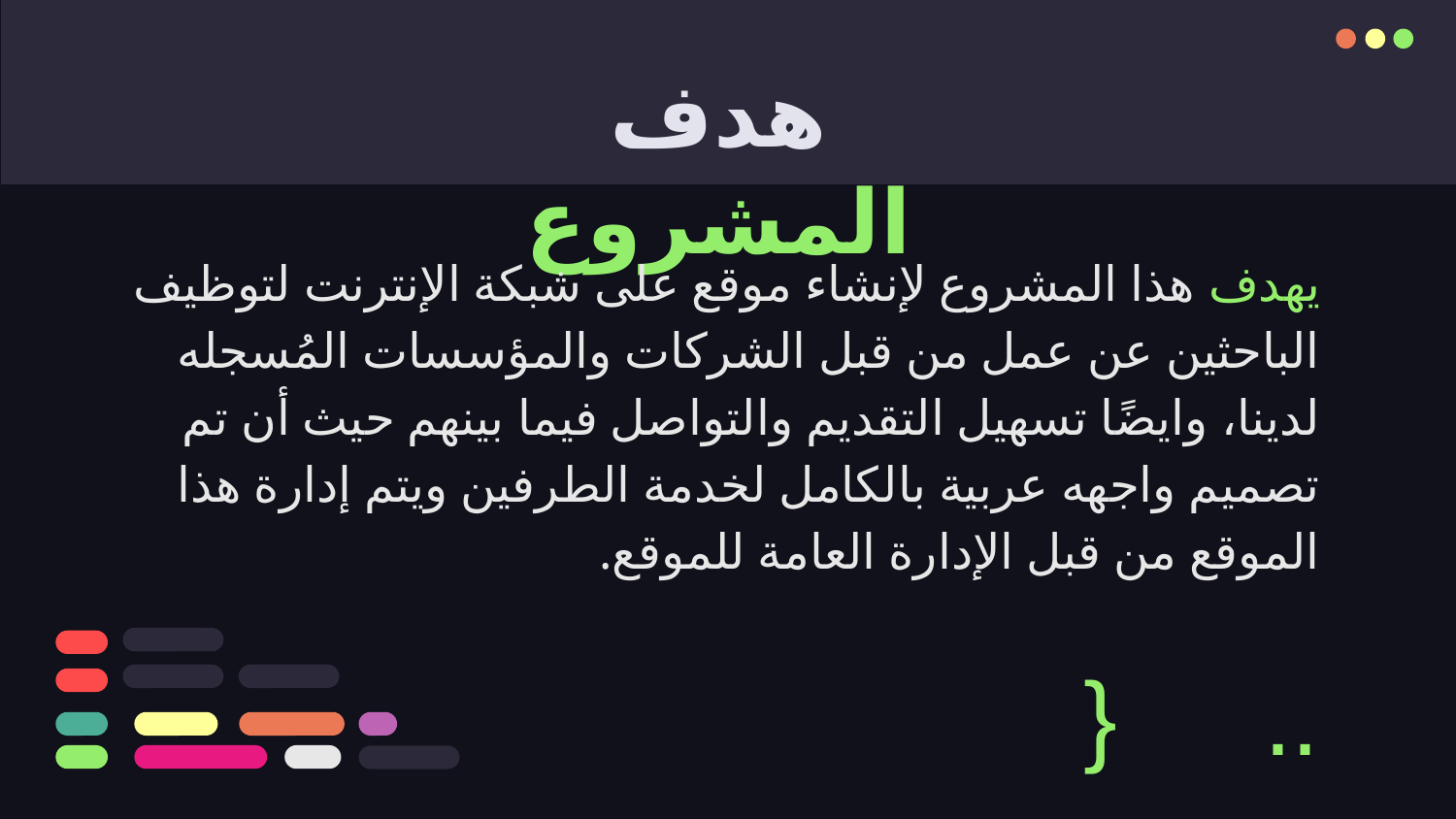

# هدف المشروع
يهدف هذا المشروع لإنشاء موقع على شبكة الإنترنت لتوظيف الباحثين عن عمل من قبل الشركات والمؤسسات المُسجله لدينا، وايضًا تسهيل التقديم والتواصل فيما بينهم حيث أن تم تصميم واجهه عربية بالكامل لخدمة الطرفين ويتم إدارة هذا الموقع من قبل الإدارة العامة للموقع.

}
..